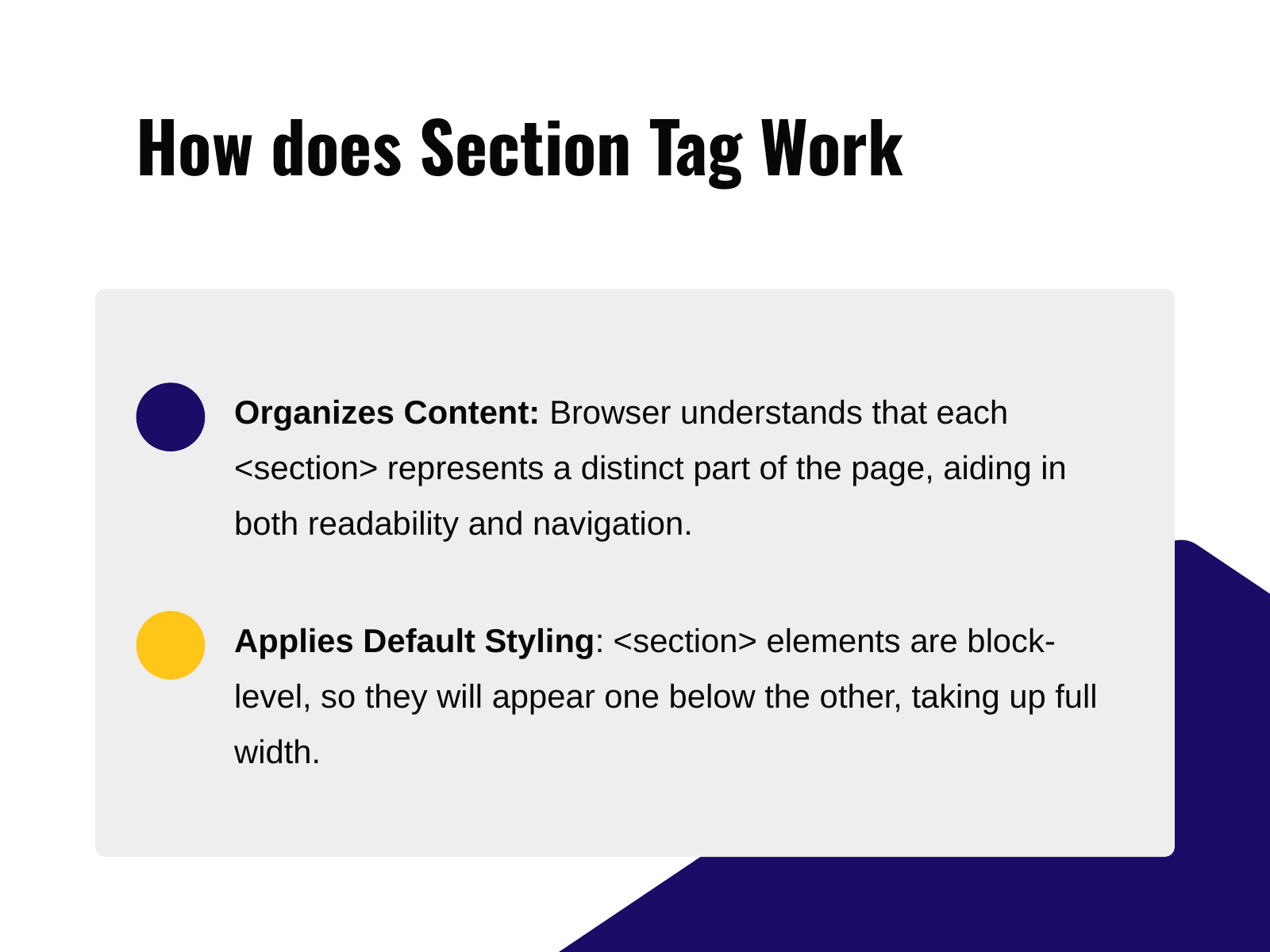

How does Section Tag Work

Organizes Content: Browser understands that each <section> represents a distinct part of the page, aiding in both readability and navigation.

Applies Default Styling: <section> elements are block-level, so they will appear one below the other, taking up full width.